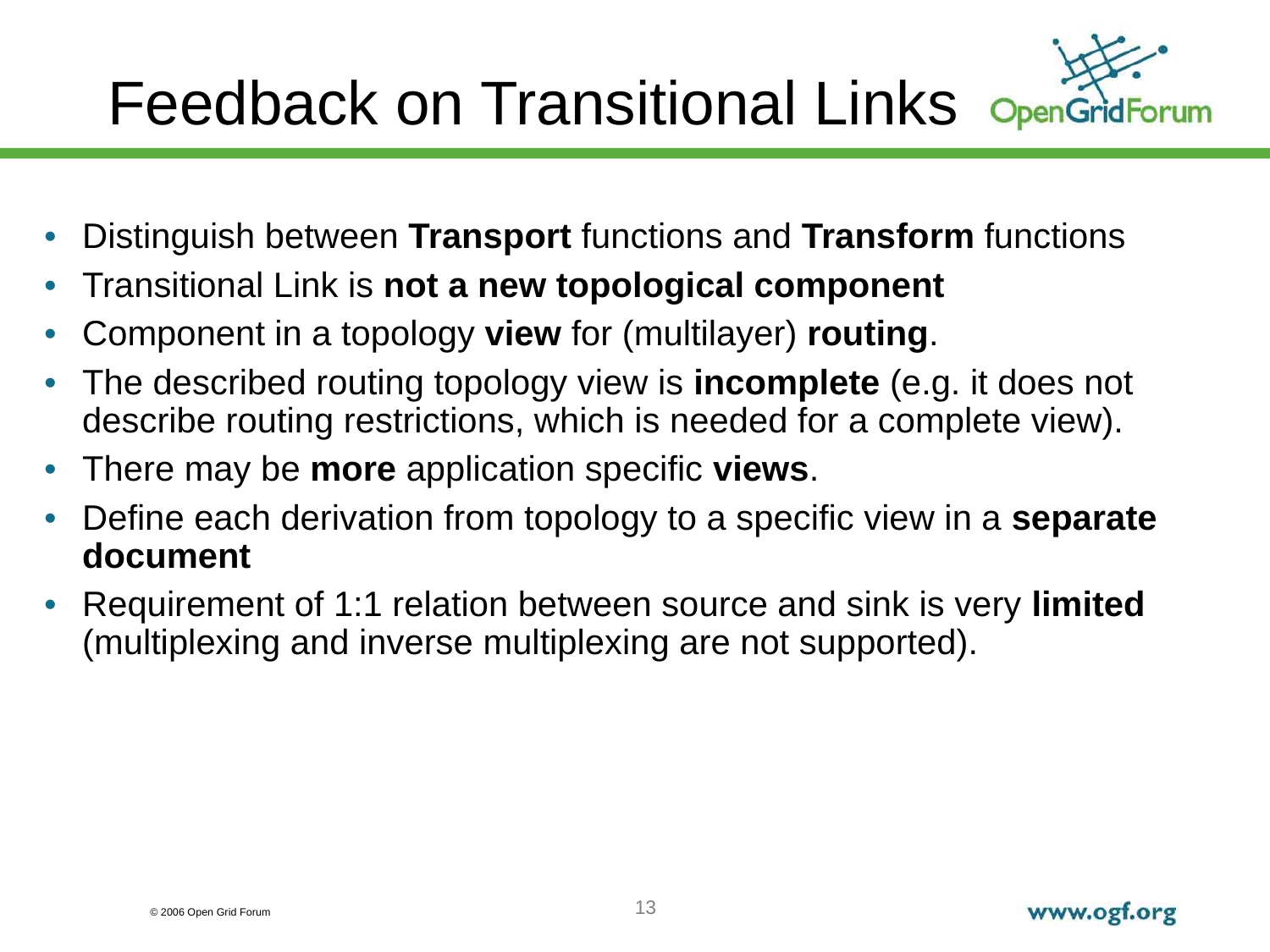

# Feedback on Transitional Links
Distinguish between Transport functions and Transform functions
Transitional Link is not a new topological component
Component in a topology view for (multilayer) routing.
The described routing topology view is incomplete (e.g. it does not describe routing restrictions, which is needed for a complete view).
There may be more application specific views.
Define each derivation from topology to a specific view in a separate document
Requirement of 1:1 relation between source and sink is very limited (multiplexing and inverse multiplexing are not supported).
13